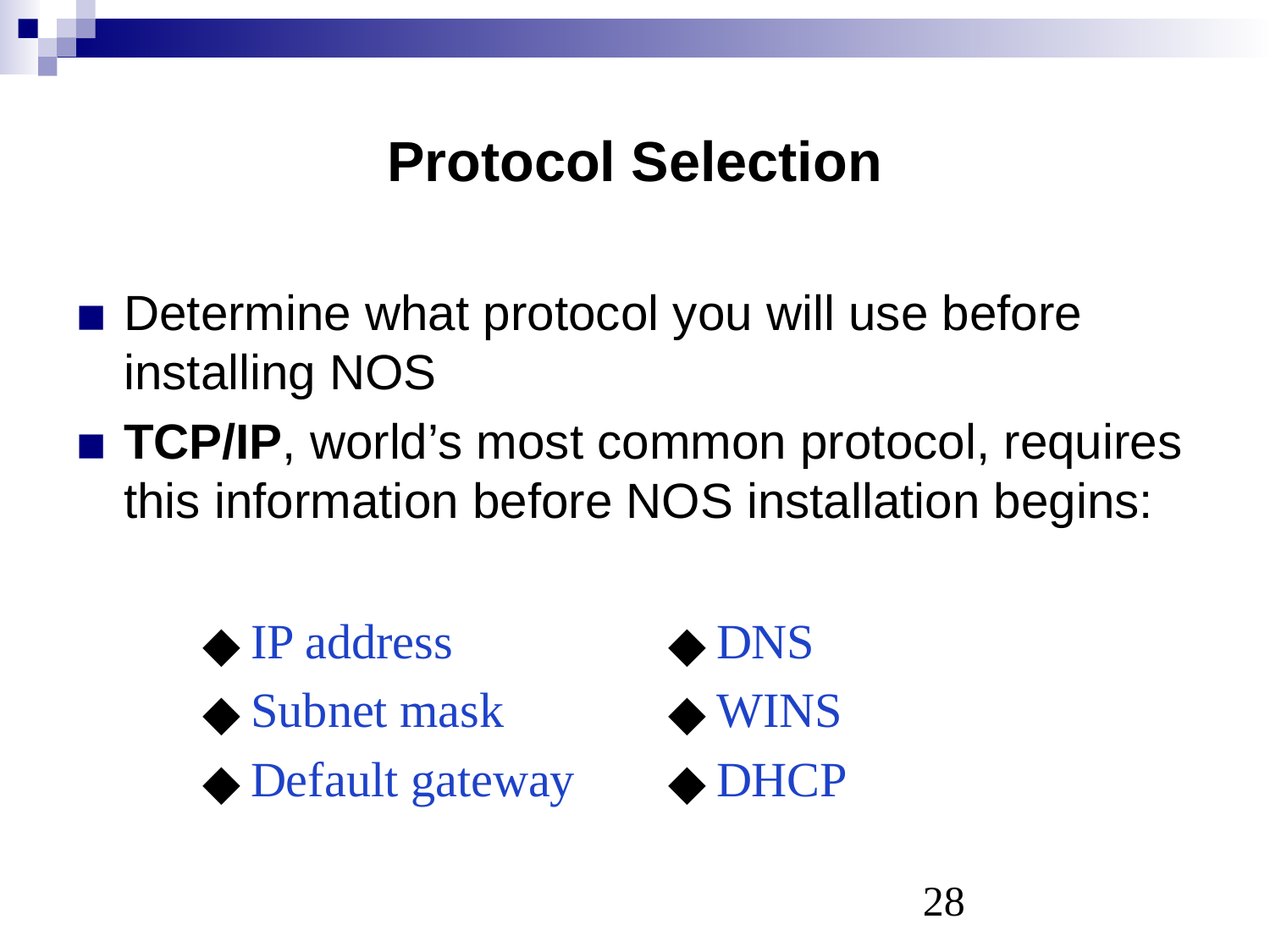

# Protocol Selection
Determine what protocol you will use before installing NOS
TCP/IP, world’s most common protocol, requires this information before NOS installation begins:
IP address
Subnet mask
Default gateway

DNS
WINS
DHCP
28